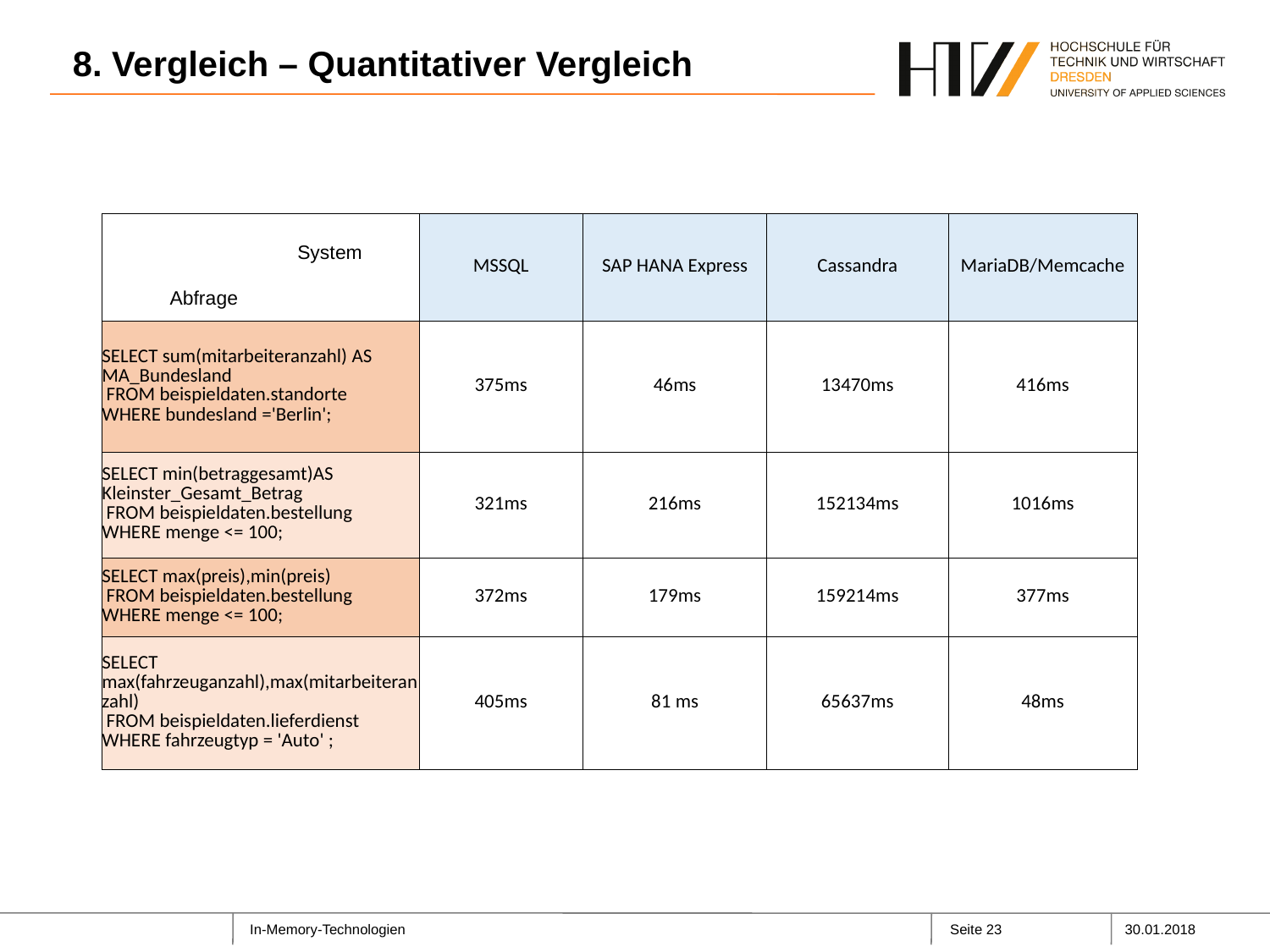

# 8. Vergleich – Quantitativer Vergleich
|  | MSSQL | SAP HANA Express | Cassandra | MariaDB/Memcache |
| --- | --- | --- | --- | --- |
| SELECT sum(mitarbeiteranzahl) AS MA\_Bundesland FROM beispieldaten.standorte WHERE bundesland ='Berlin'; | 375ms | 46ms | 13470ms | 416ms |
| SELECT min(betraggesamt)AS Kleinster\_Gesamt\_Betrag FROM beispieldaten.bestellung WHERE menge <= 100; | 321ms | 216ms | 152134ms | 1016ms |
| SELECT max(preis),min(preis) FROM beispieldaten.bestellung WHERE menge <= 100; | 372ms | 179ms | 159214ms | 377ms |
| SELECT max(fahrzeuganzahl),max(mitarbeiteranzahl) FROM beispieldaten.lieferdienst WHERE fahrzeugtyp = 'Auto' ; | 405ms | 81 ms | 65637ms | 48ms |
System
Abfrage